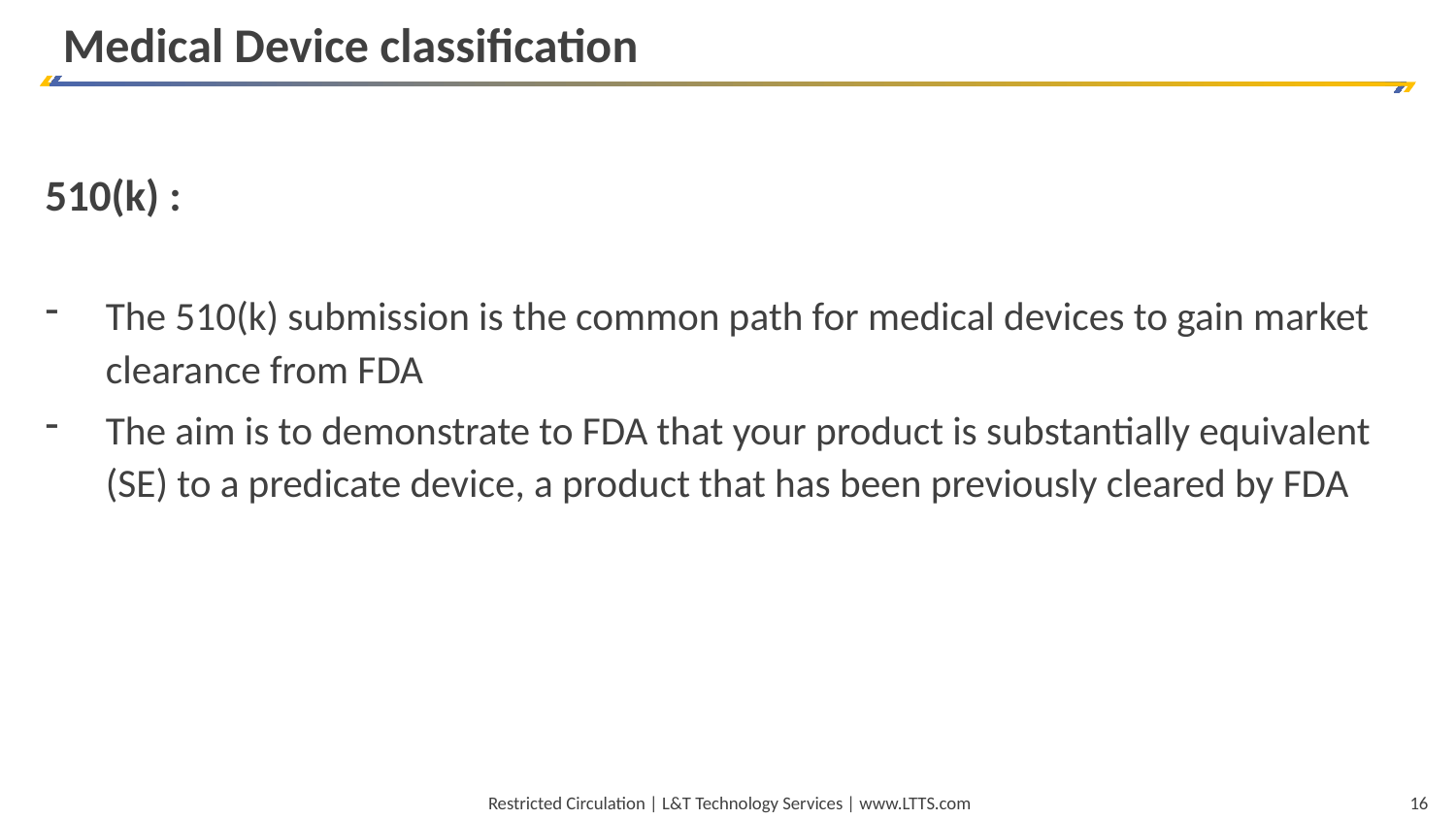

Medical Device classification

510(k) :

The 510(k) submission is the common path for medical devices to gain market clearance from FDA
The aim is to demonstrate to FDA that your product is substantially equivalent (SE) to a predicate device, a product that has been previously cleared by FDA